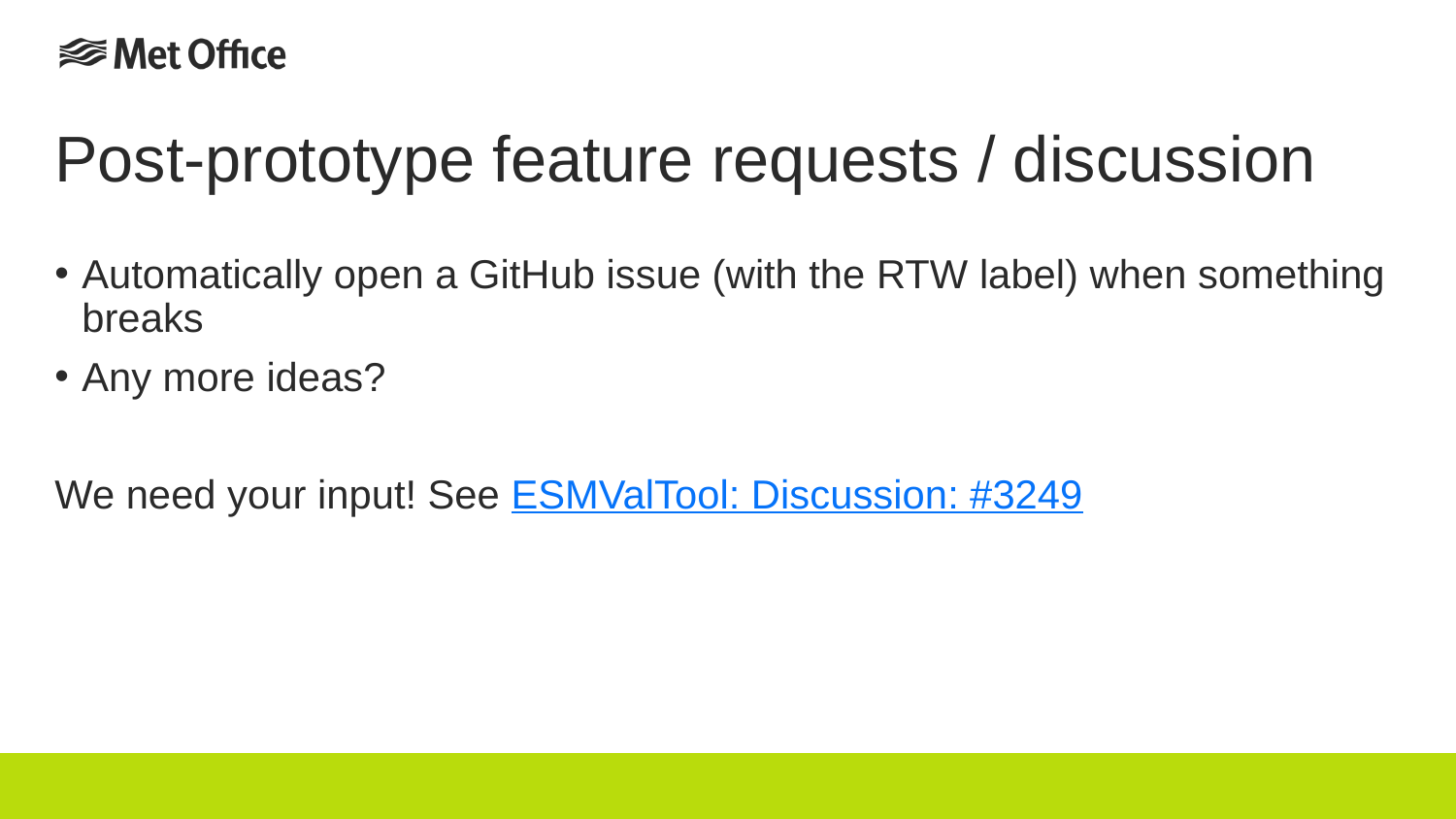

# Post-prototype feature requests / discussion
Automatically open a GitHub issue (with the RTW label) when something breaks
Any more ideas?

We need your input! See ESMValTool: Discussion: #3249